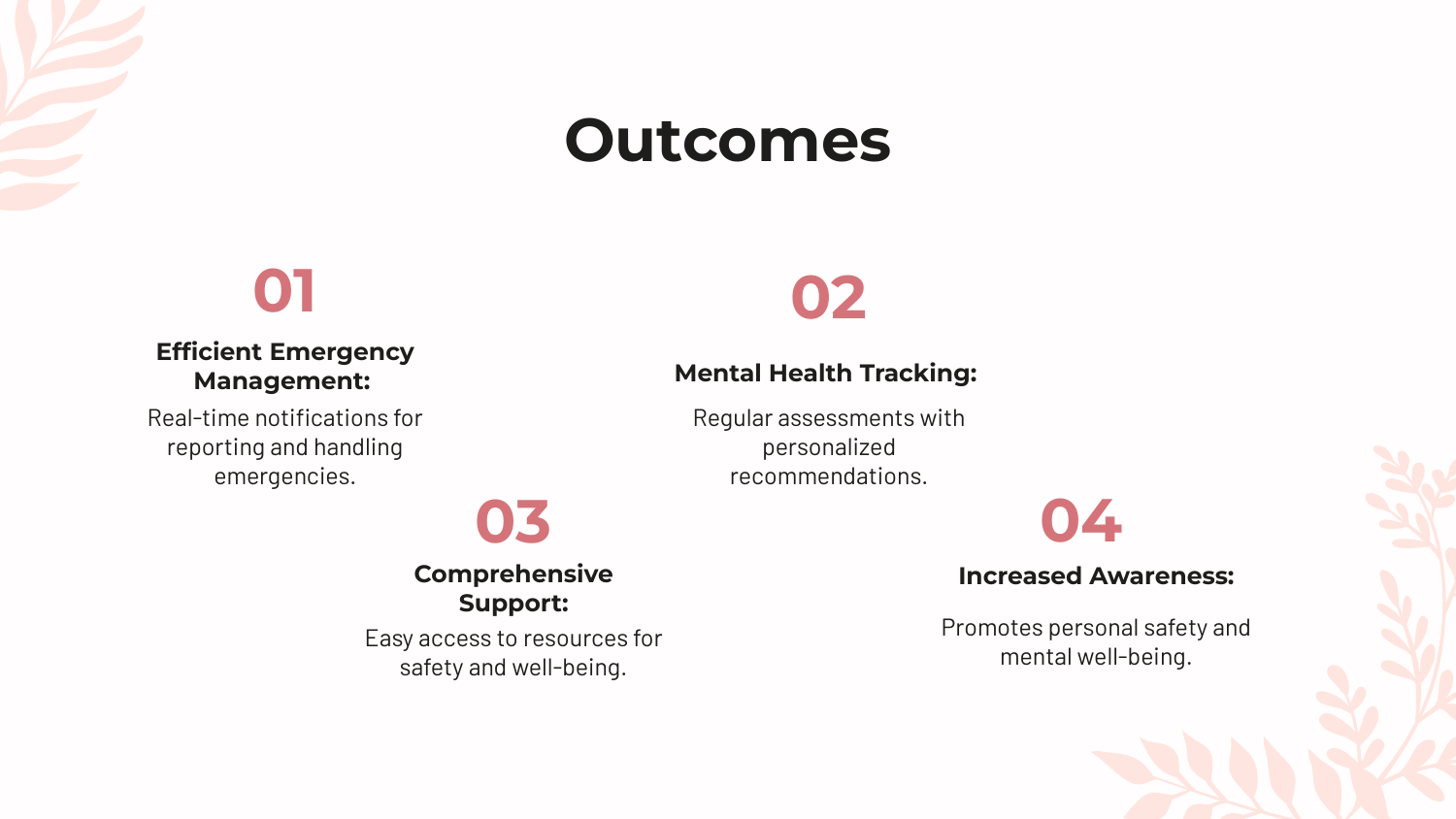

# Outcomes
01
02
Mental Health Tracking:
Efficient Emergency Management:
Real-time notifications for reporting and handling emergencies.
Regular assessments with personalized recommendations.
04
03
Increased Awareness:
Comprehensive Support:
Promotes personal safety and mental well-being.
Easy access to resources for safety and well-being.